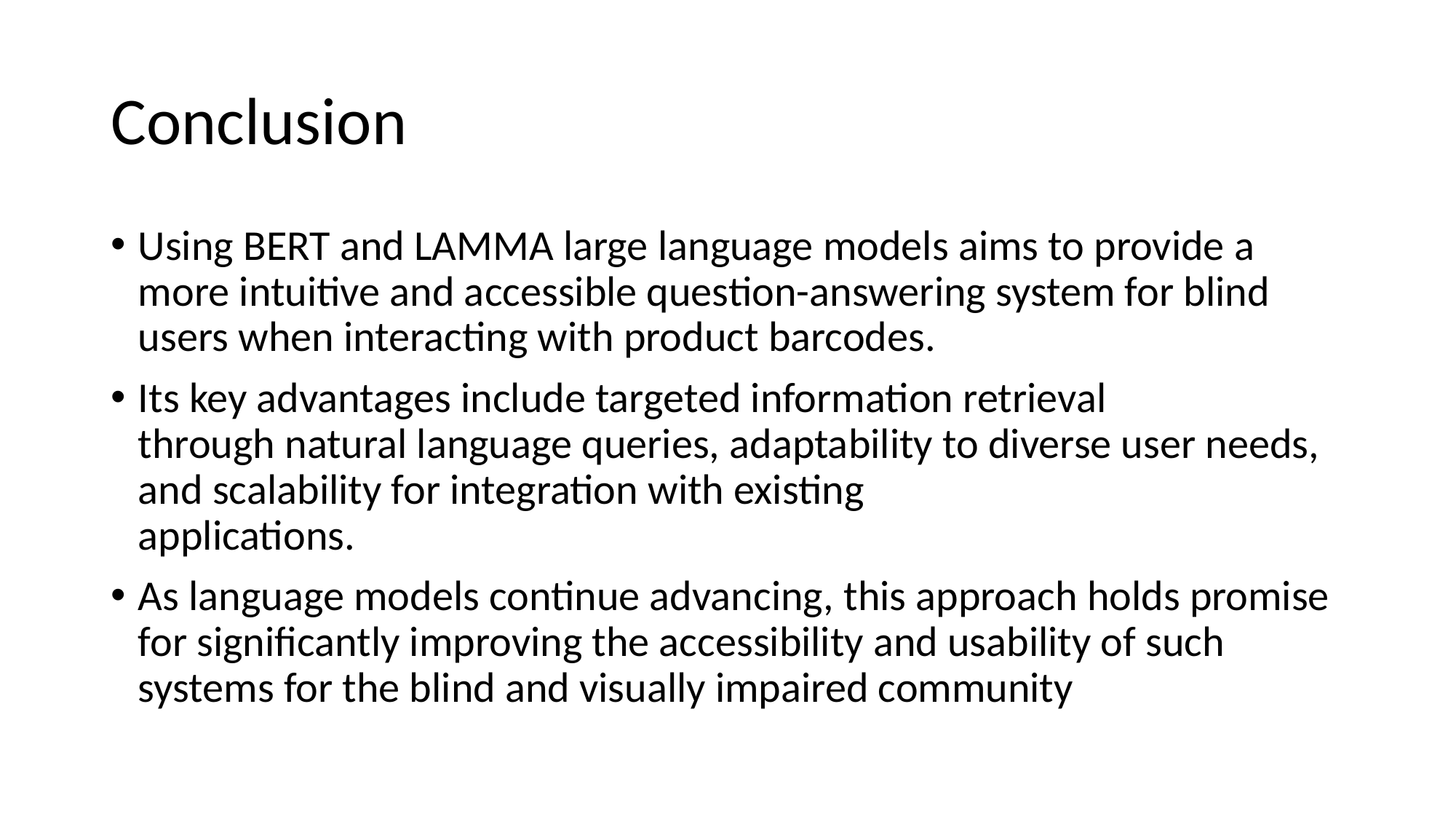

# Conclusion
Using BERT and LAMMA large language models aims to provide a more intuitive and accessible question-answering system for blind users when interacting with product barcodes.
Its key advantages include targeted information retrieval
through natural language queries, adaptability to diverse user needs, and scalability for integration with existing
applications.
As language models continue advancing, this approach holds promise for significantly improving the accessibility and usability of such systems for the blind and visually impaired community